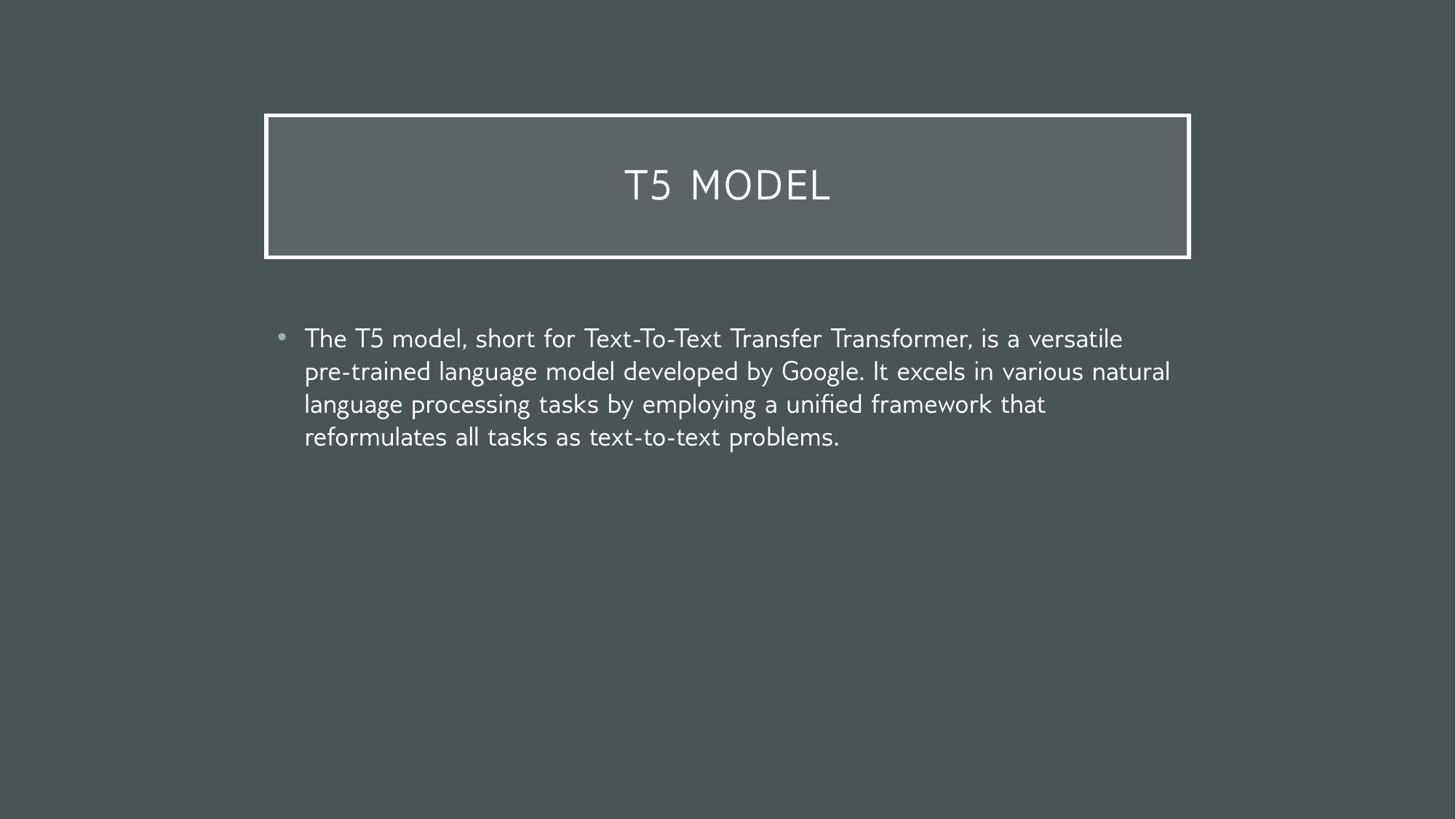

# T5 Model
The T5 model, short for Text-To-Text Transfer Transformer, is a versatile pre-trained language model developed by Google. It excels in various natural language processing tasks by employing a unified framework that reformulates all tasks as text-to-text problems.